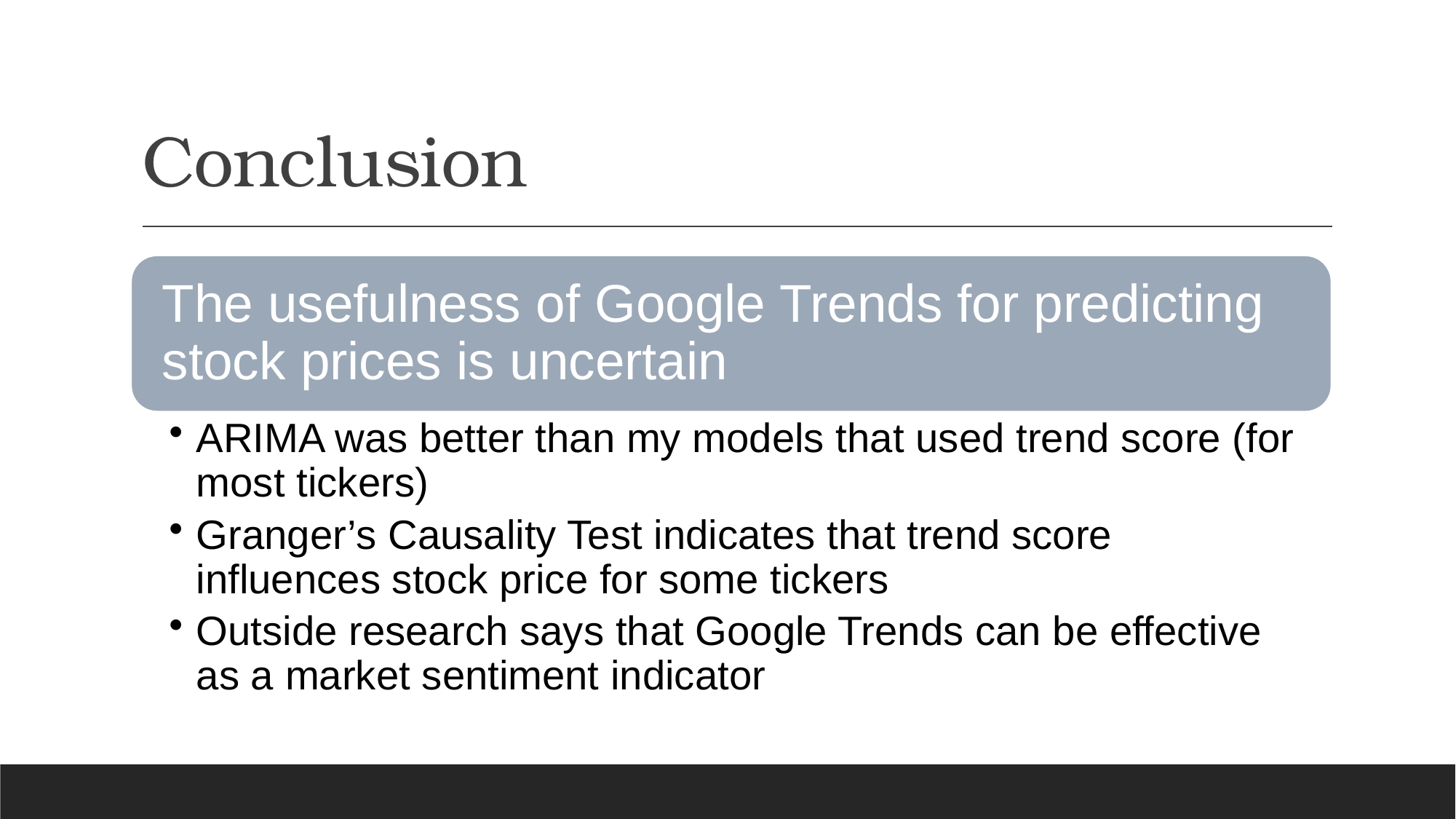

# Conclusion
The usefulness of Google Trends for predicting stock prices is uncertain
ARIMA was better than my models that used trend score (for most tickers)
Granger’s Causality Test indicates that trend score influences stock price for some tickers
Outside research says that Google Trends can be effective as a market sentiment indicator